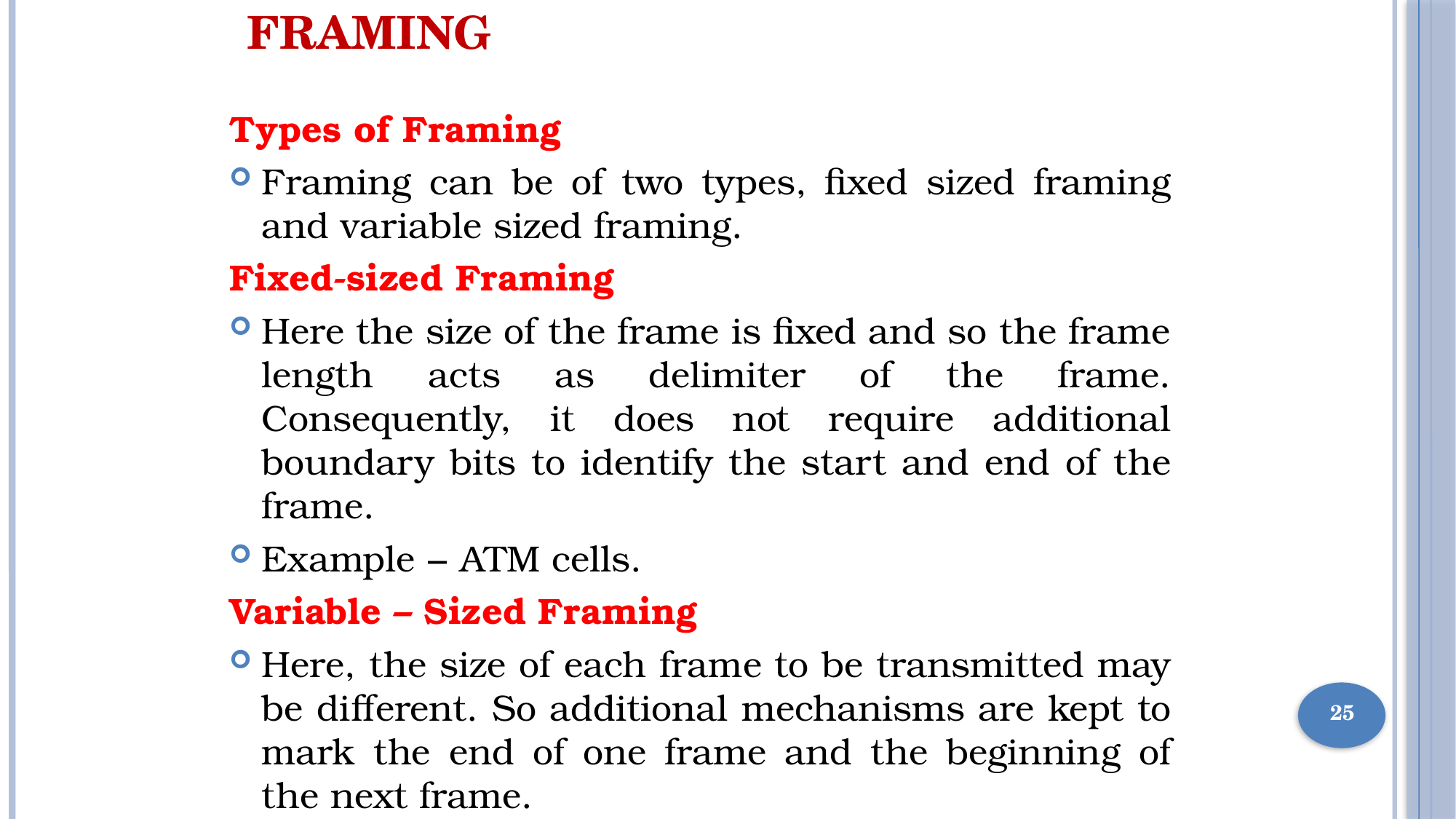

# Framing
Types of Framing
Framing can be of two types, fixed sized framing and variable sized framing.
Fixed-sized Framing
Here the size of the frame is fixed and so the frame length acts as delimiter of the frame. Consequently, it does not require additional boundary bits to identify the start and end of the frame.
Example − ATM cells.
Variable – Sized Framing
Here, the size of each frame to be transmitted may be different. So additional mechanisms are kept to mark the end of one frame and the beginning of the next frame.

25